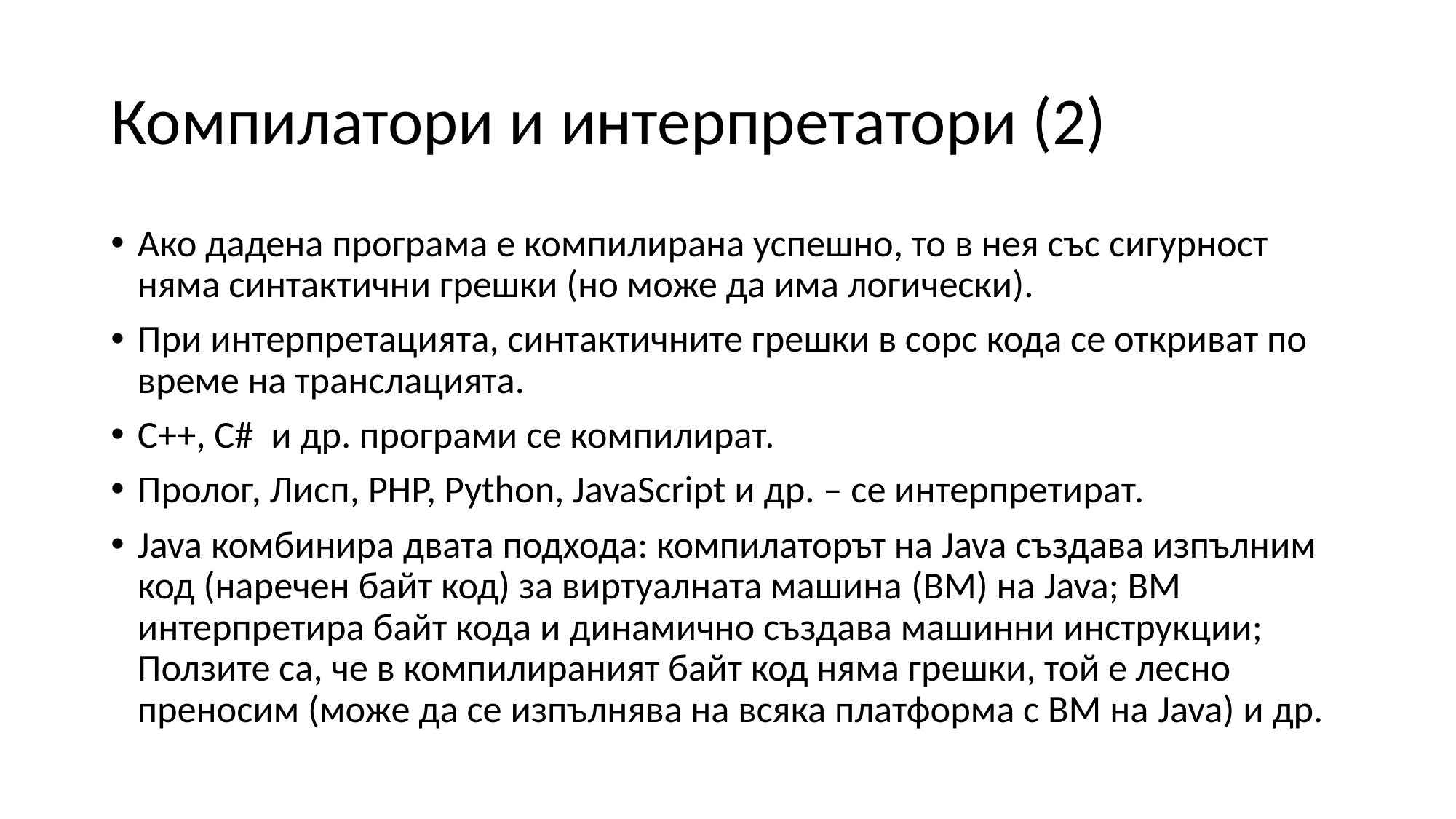

# Компилатори и интерпретатори (2)
Ако дадена програма е компилирана успешно, то в нея със сигурност няма синтактични грешки (но може да има логически).
При интерпретацията, синтактичните грешки в сорс кода се откриват по време на транслацията.
C++, C#  и др. програми се компилират.
Пролог, Лисп, PHP, Python, JavaScript и др. – се интерпретират.
Java комбинира двата подхода: компилаторът на Java създава изпълним код (наречен байт код) за виртуалната машина (ВМ) на Java; ВМ интерпретира байт кода и динамично създава машинни инструкции; Ползите са, че в компилираният байт код няма грешки, той е лесно преносим (може да се изпълнява на всяка платформа с ВМ на Java) и др.